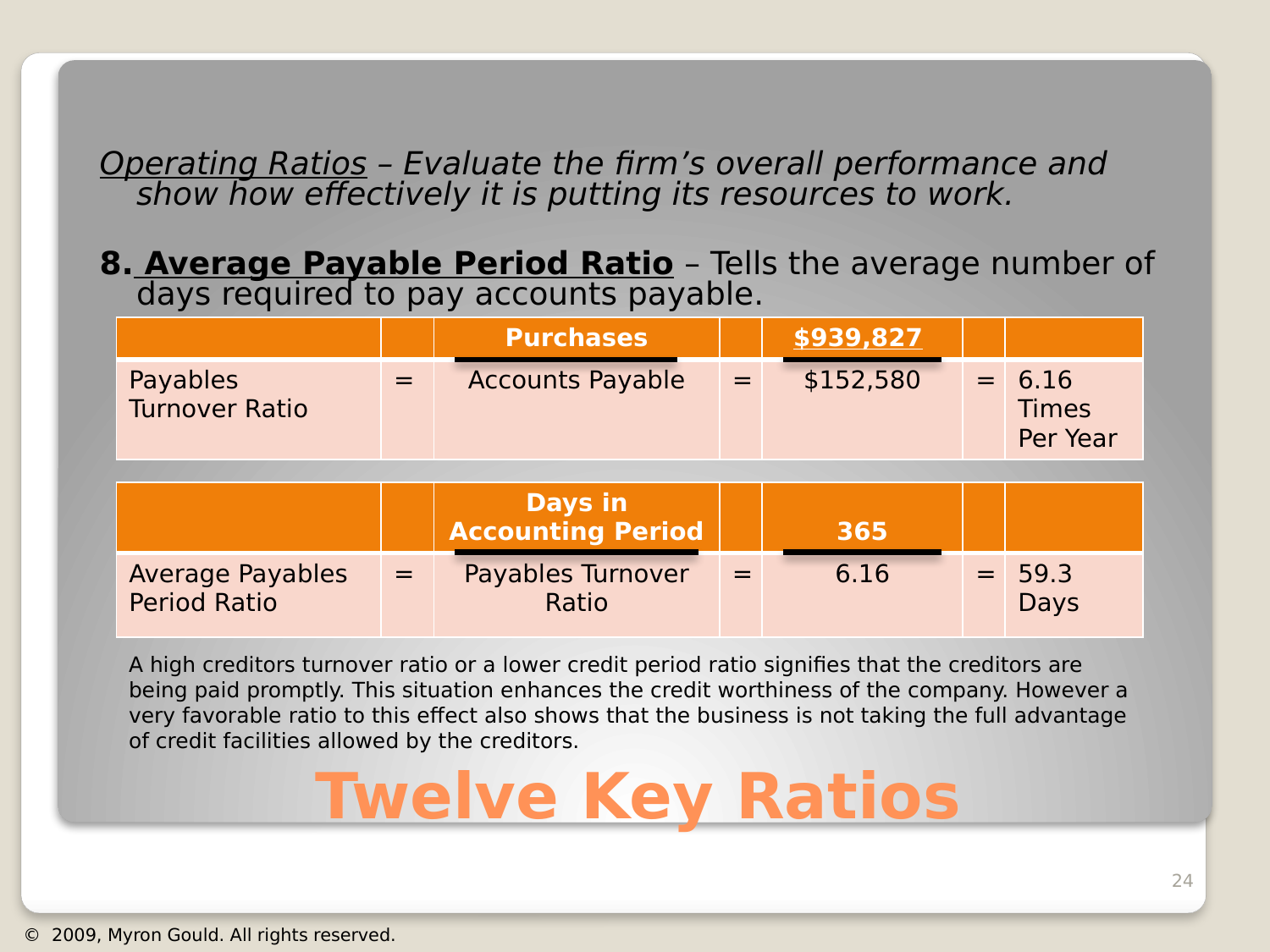

Operating Ratios – Evaluate the firm’s overall performance and show how effectively it is putting its resources to work.

8. Average Payable Period Ratio – Tells the average number of days required to pay accounts payable.

|  |  | Purchases |  | $939,827 |  |  |
| --- | --- | --- | --- | --- | --- | --- |
| Payables Turnover Ratio | = | Accounts Payable | = | $152,580 | = | 6.16 Times Per Year |
|  |  | Days in Accounting Period |  | 365 |  |  |
| --- | --- | --- | --- | --- | --- | --- |
| Average Payables Period Ratio | = | Payables Turnover Ratio | = | 6.16 | = | 59.3 Days |
A high creditors turnover ratio or a lower credit period ratio signifies that the creditors are being paid promptly. This situation enhances the credit worthiness of the company. However a very favorable ratio to this effect also shows that the business is not taking the full advantage of credit facilities allowed by the creditors.
# Twelve Key Ratios
24